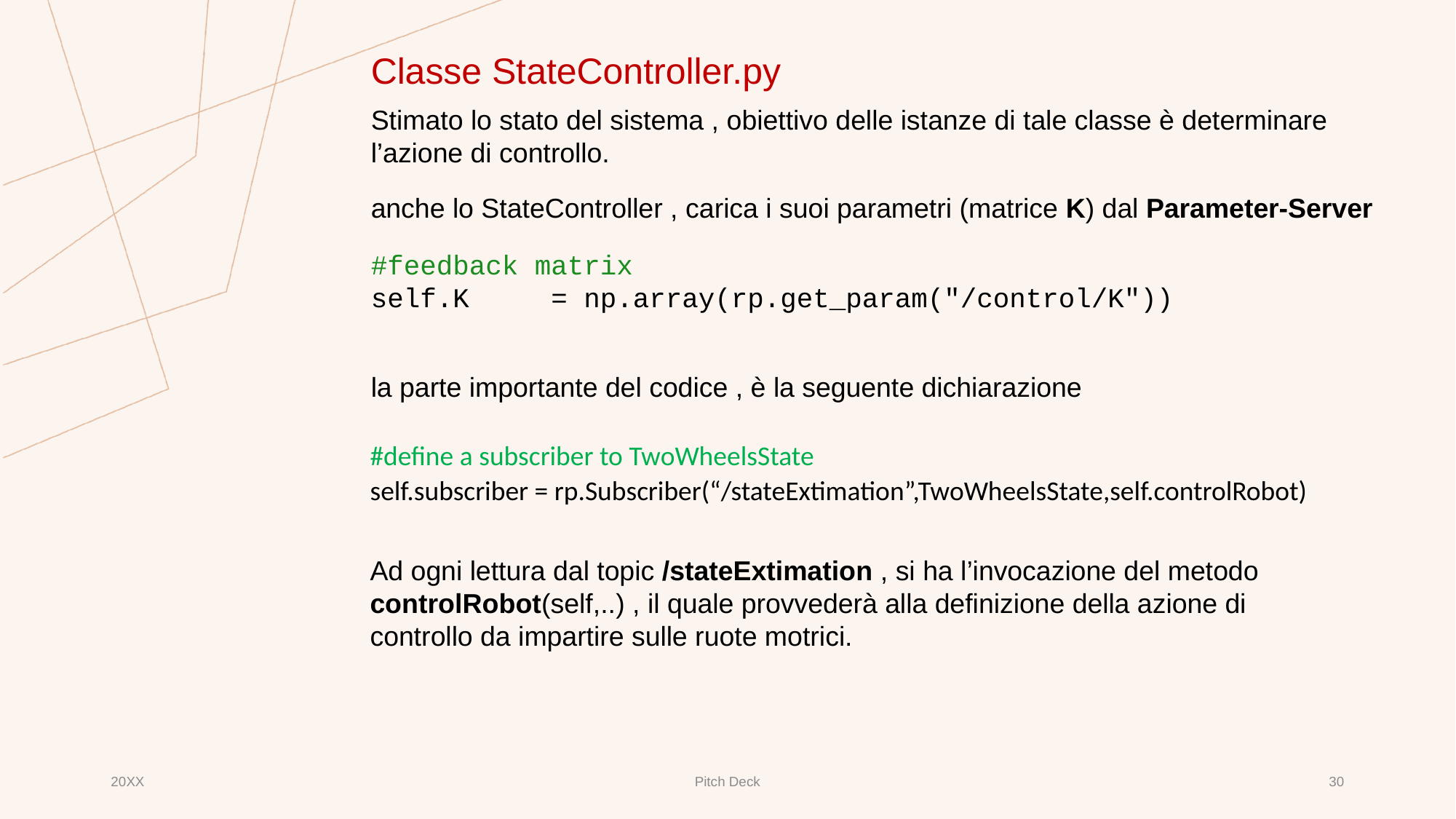

Classe StateController.py
Stimato lo stato del sistema , obiettivo delle istanze di tale classe è determinare l’azione di controllo.
anche lo StateController , carica i suoi parametri (matrice K) dal Parameter-Server
#feedback matrix
self.K     = np.array(rp.get_param("/control/K"))
la parte importante del codice , è la seguente dichiarazione
#define a subscriber to TwoWheelsState
self.subscriber = rp.Subscriber(“/stateExtimation”,TwoWheelsState,self.controlRobot)

Ad ogni lettura dal topic /stateExtimation , si ha l’invocazione del metodo controlRobot(self,..) , il quale provvederà alla definizione della azione di controllo da impartire sulle ruote motrici.
20XX
Pitch Deck
30